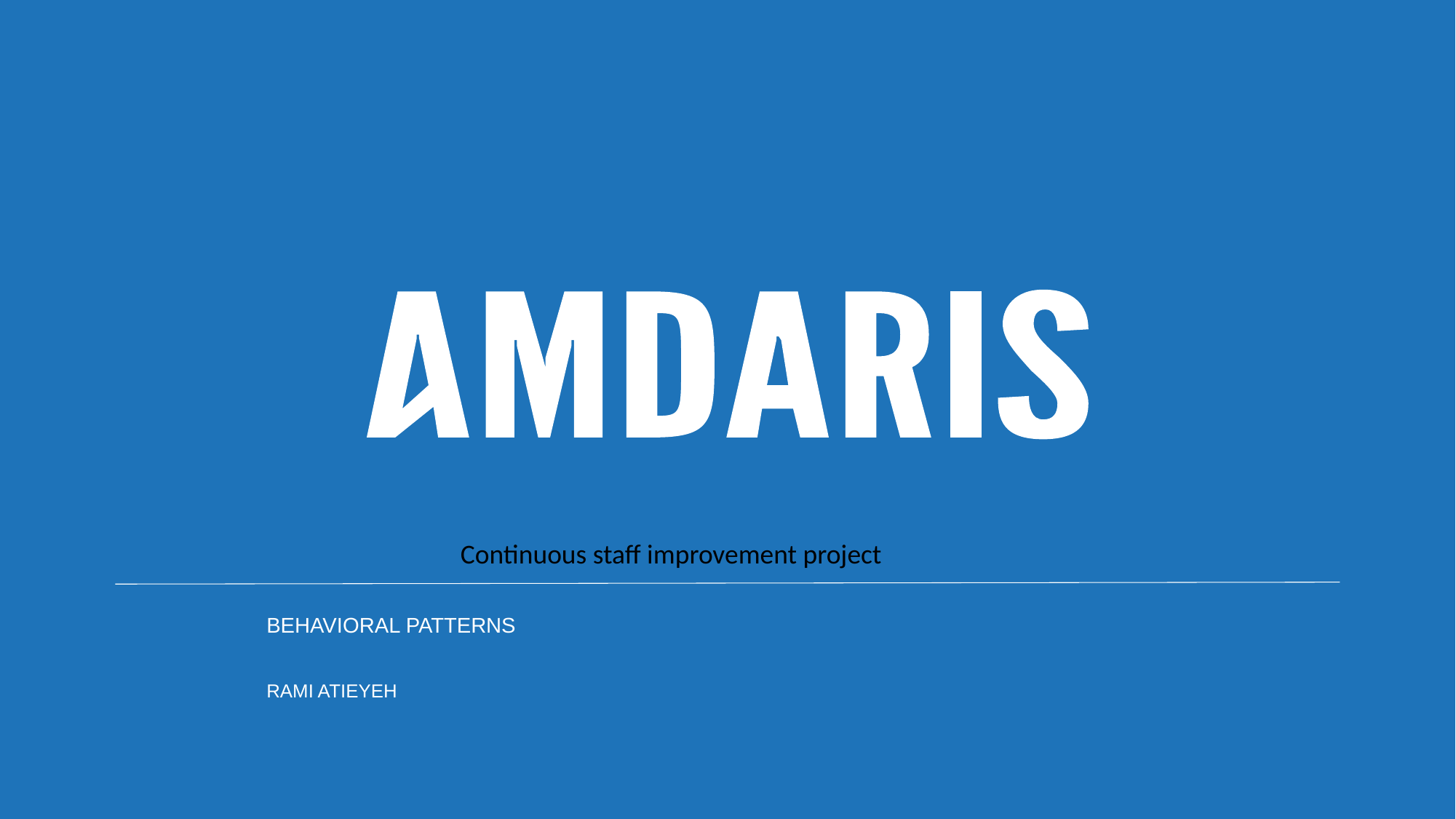

Continuous staff improvement project
# Behavioral patterns
Rami Atieyeh